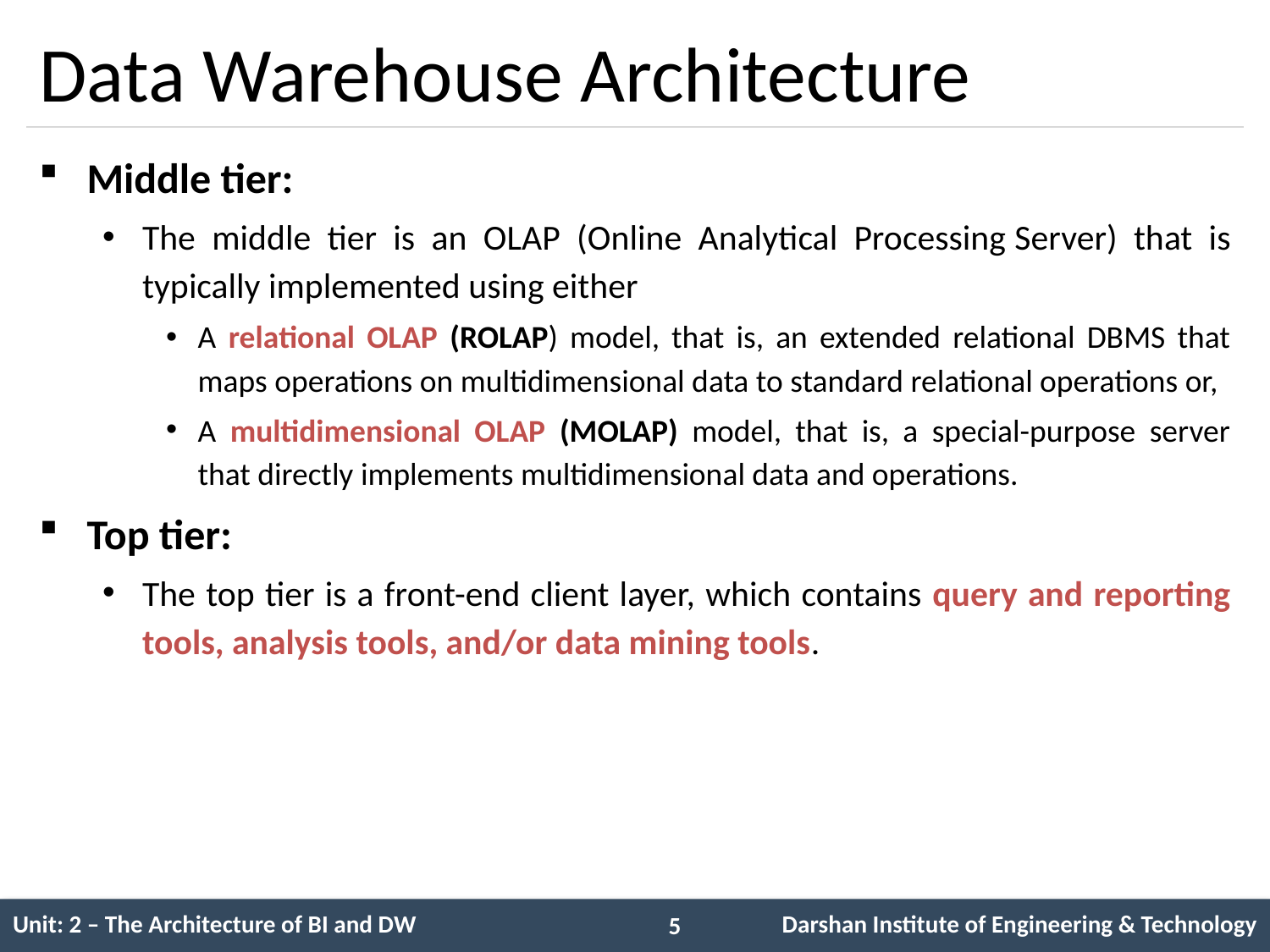

# Data Warehouse Architecture
Middle tier:
The middle tier is an OLAP (Online Analytical Processing Server) that is typically implemented using either
A relational OLAP (ROLAP) model, that is, an extended relational DBMS that maps operations on multidimensional data to standard relational operations or,
A multidimensional OLAP (MOLAP) model, that is, a special-purpose server that directly implements multidimensional data and operations.
Top tier:
The top tier is a front-end client layer, which contains query and reporting tools, analysis tools, and/or data mining tools.